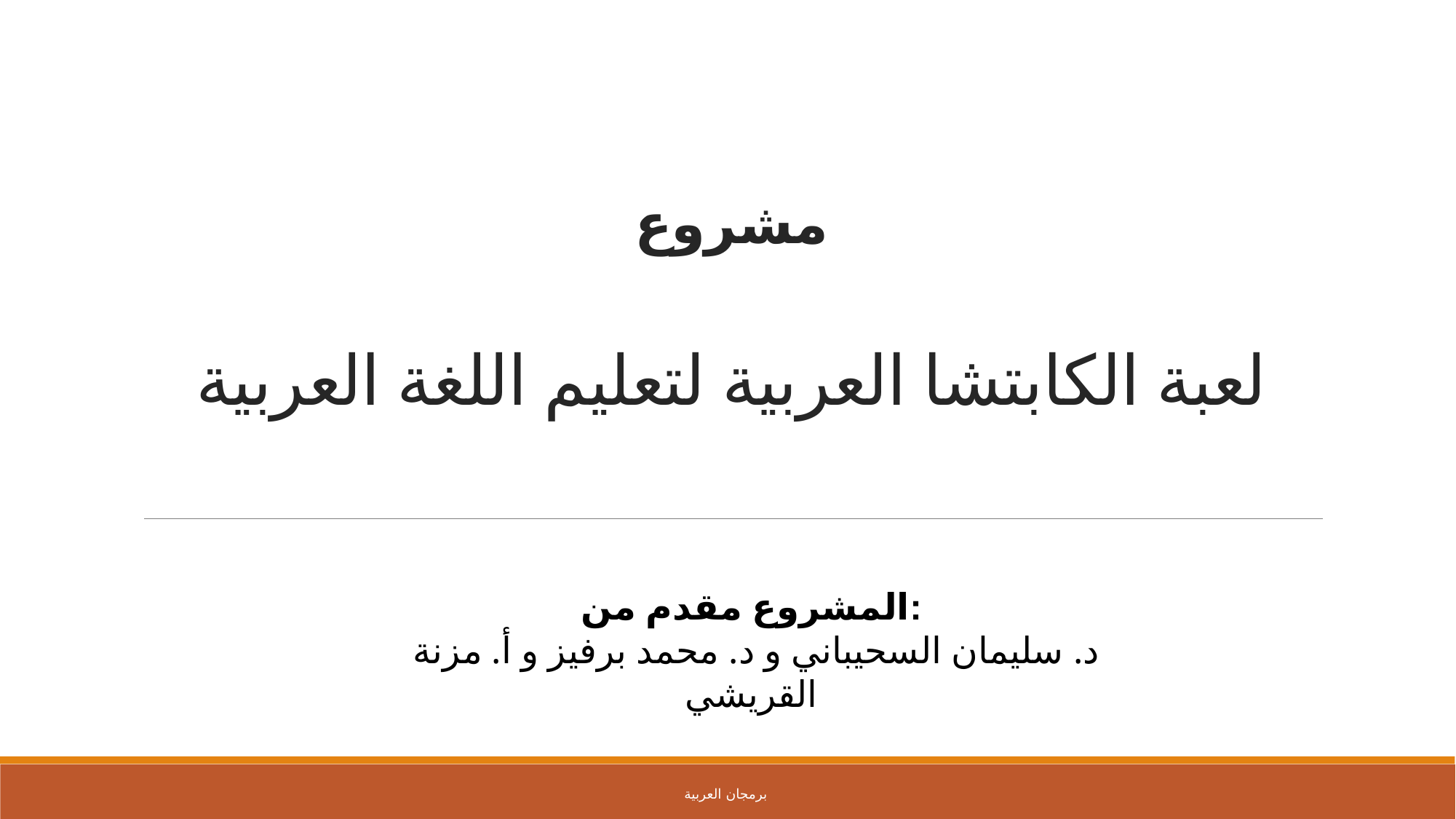

# مشروع لعبة الكابتشا العربية لتعليم اللغة العربية
المشروع مقدم من:
 د. سليمان السحيباني و د. محمد برفيز و أ. مزنة القريشي

برمجان العربية